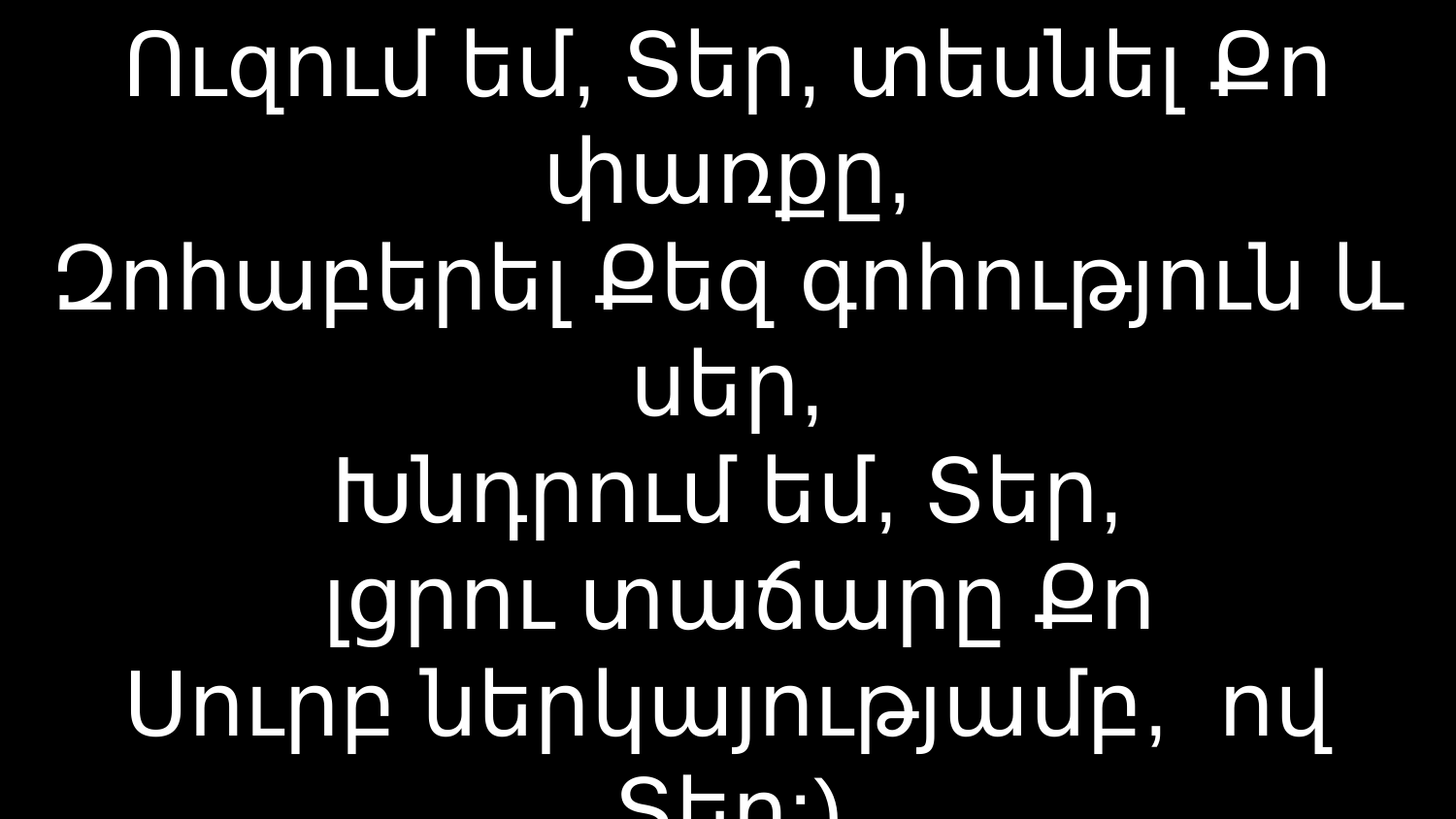

# Ուզում եմ, Տեր, տեսնել Քո փառքը, Զոհաբերել Քեզ գոհություն և սեր, Խնդրում եմ, Տեր, լցրու տաճարը Քո Սուրբ ներկայությամբ,  ով Տեր:)